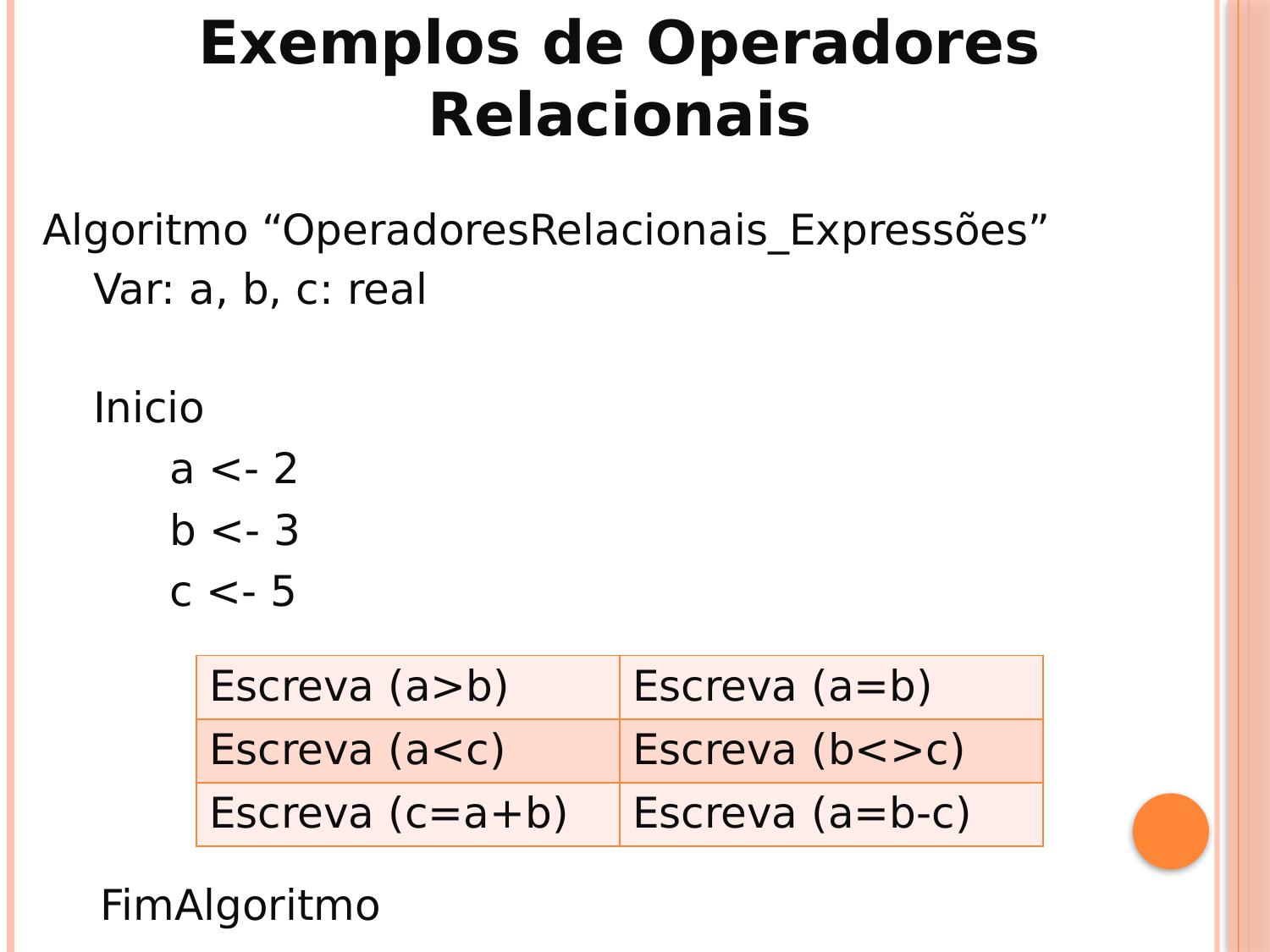

Exemplos de Operadores Relacionais
Algoritmo “OperadoresRelacionais_Expressões”
Var: a, b, c: real

Inicio
	a <- 2
	b <- 3
	c <- 5
| Escreva (a>b) | Escreva (a=b) |
| --- | --- |
| Escreva (a<c) | Escreva (b<>c) |
| Escreva (c=a+b) | Escreva (a=b-c) |
FimAlgoritmo